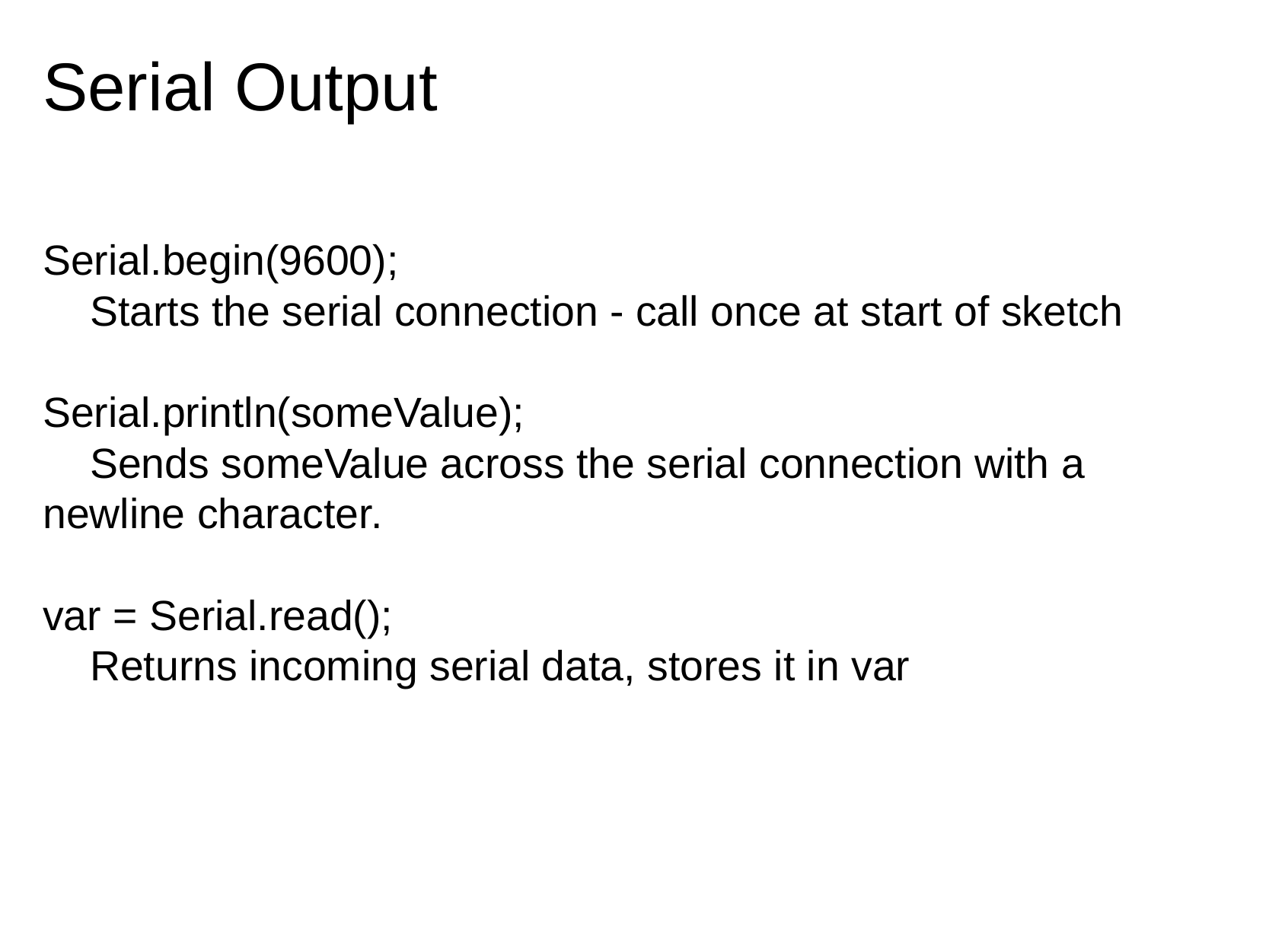

# Serial Output
Serial.begin(9600);
    Starts the serial connection - call once at start of sketch
Serial.println(someValue);
    Sends someValue across the serial connection with a newline character.

var = Serial.read();
    Returns incoming serial data, stores it in var